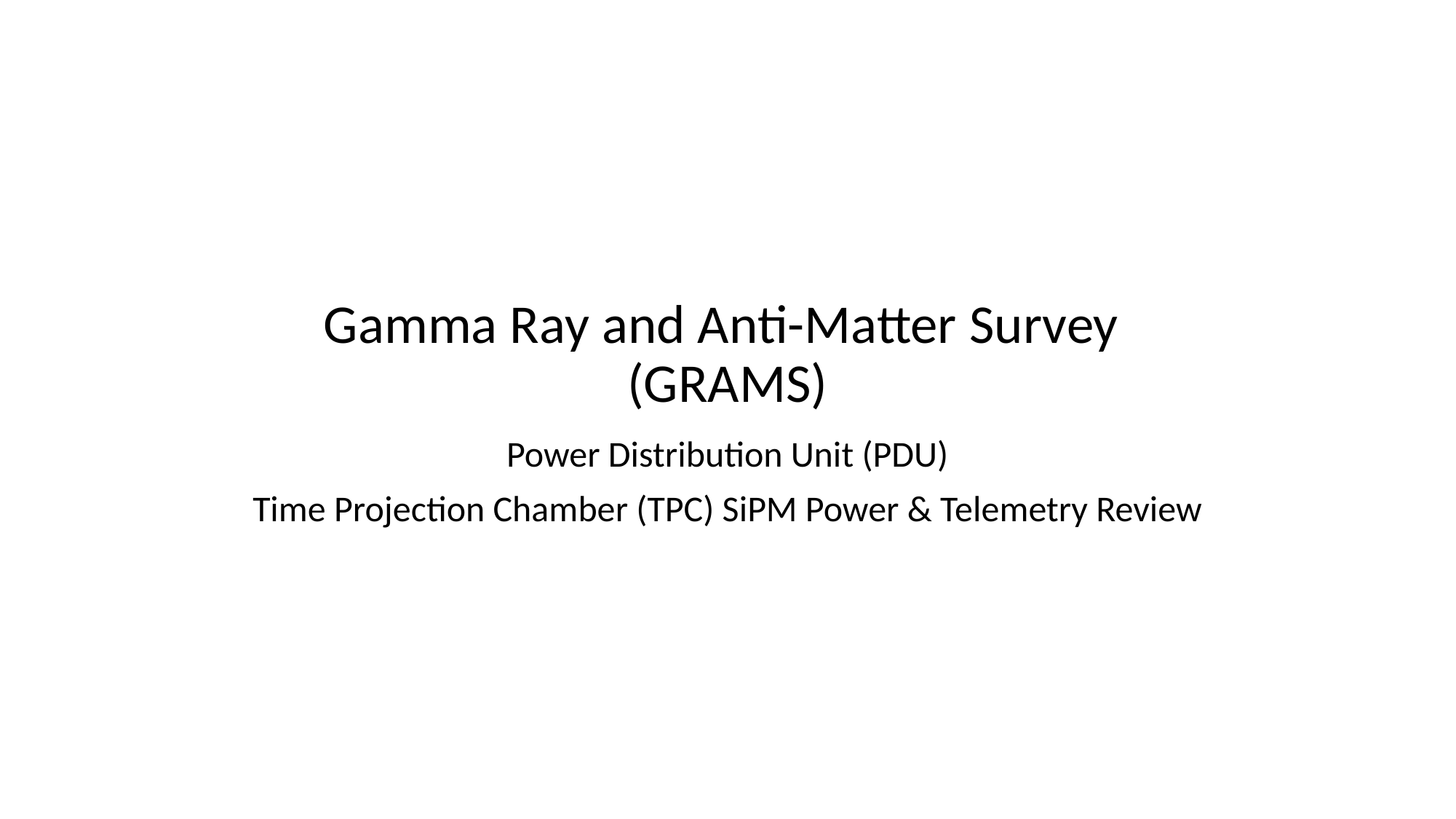

# Gamma Ray and Anti-Matter Survey (GRAMS)
Power Distribution Unit (PDU)
Time Projection Chamber (TPC) SiPM Power & Telemetry Review